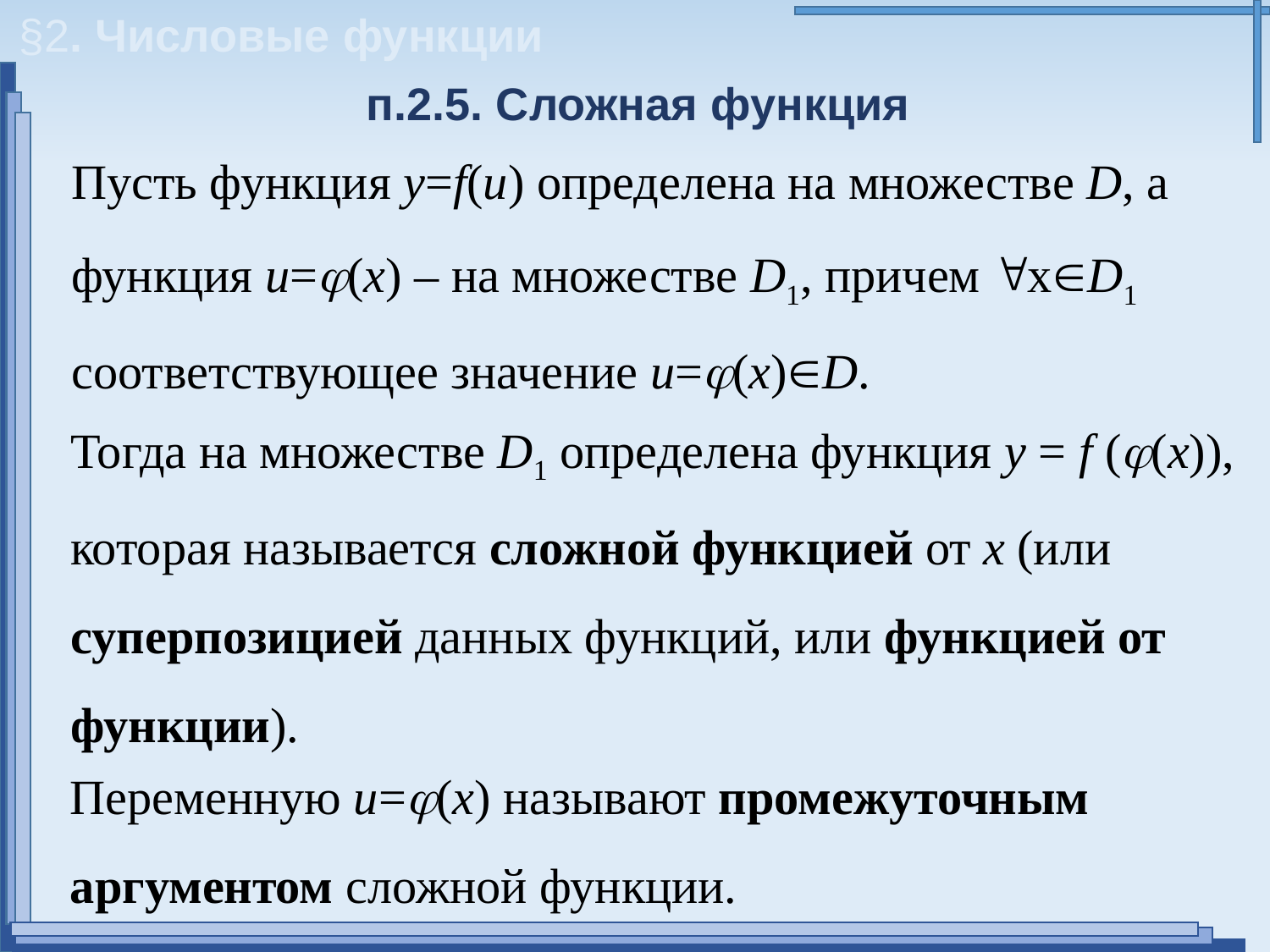

§2. Числовые функции

п.2.5. Сложная функция

Пусть функция y=f(u) определена на множестве D, а функция u=ϕ(x) – на множестве D1, причем ∀х∈D1 соответствующее значение u=ϕ(x)∈D.
Тогда на множестве D1 определена функция y = f (ϕ(x)), которая называется сложной функцией от х (или суперпозицией данных функций, или функцией от функции).
Переменную u=ϕ(x) называют промежуточным аргументом сложной функции.